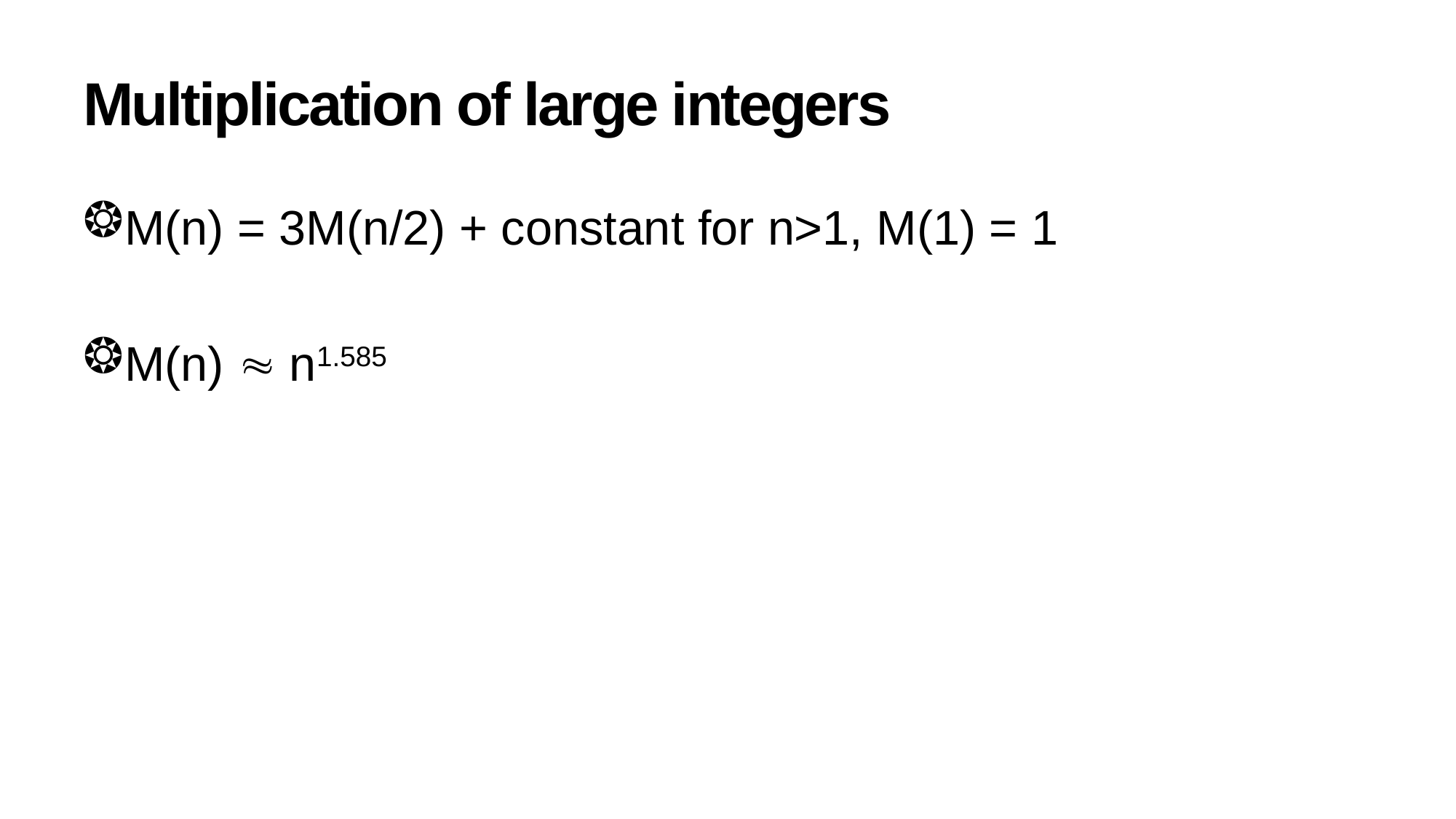

# Multiplication of large integers
M(n) = 3M(n/2) + constant for n>1, M(1) = 1

M(n) ≈ n1.585